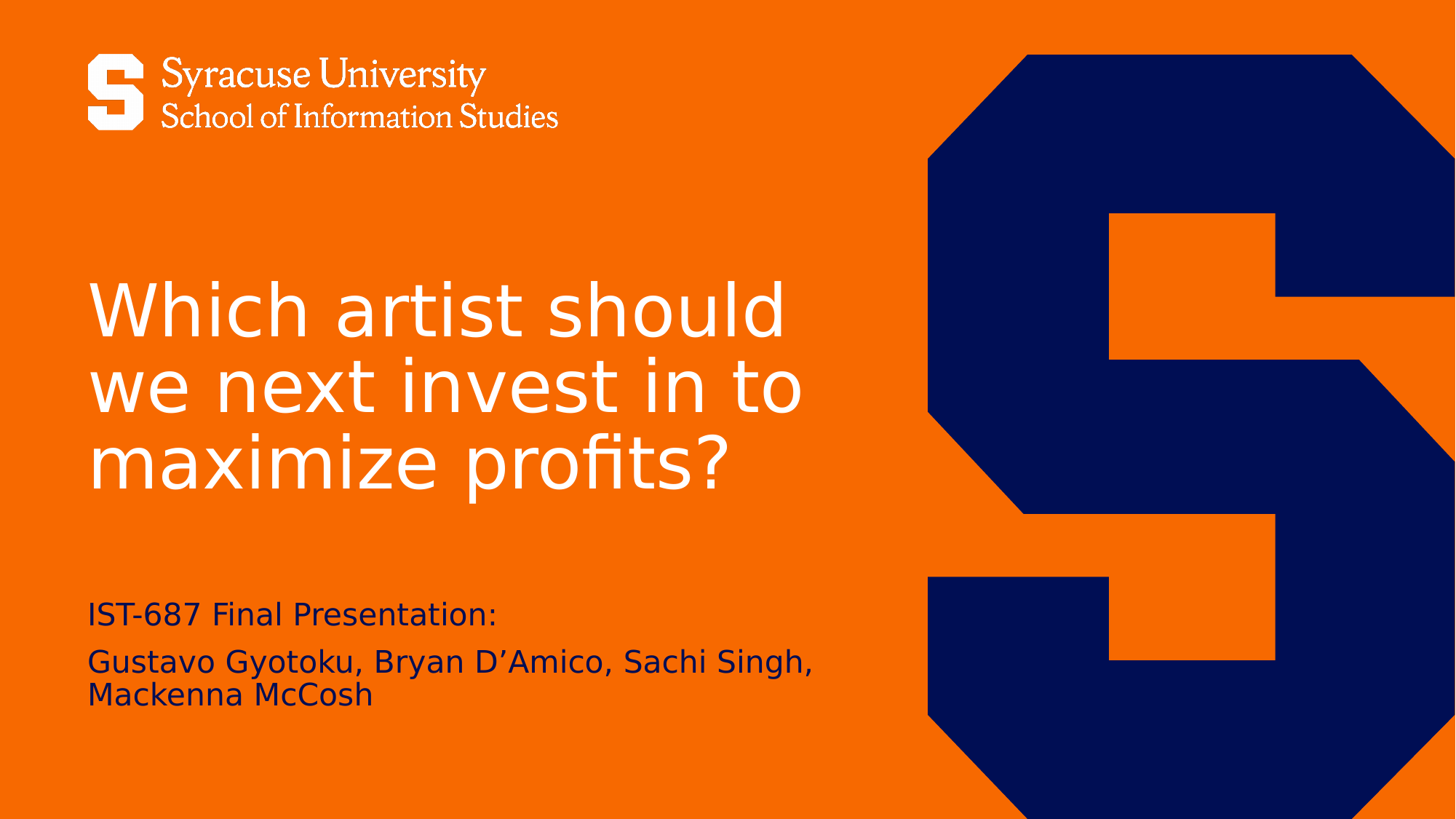

# Which artist should we next invest in to maximize profits?
IST-687 Final Presentation:
Gustavo Gyotoku, Bryan D’Amico, Sachi Singh, Mackenna McCosh